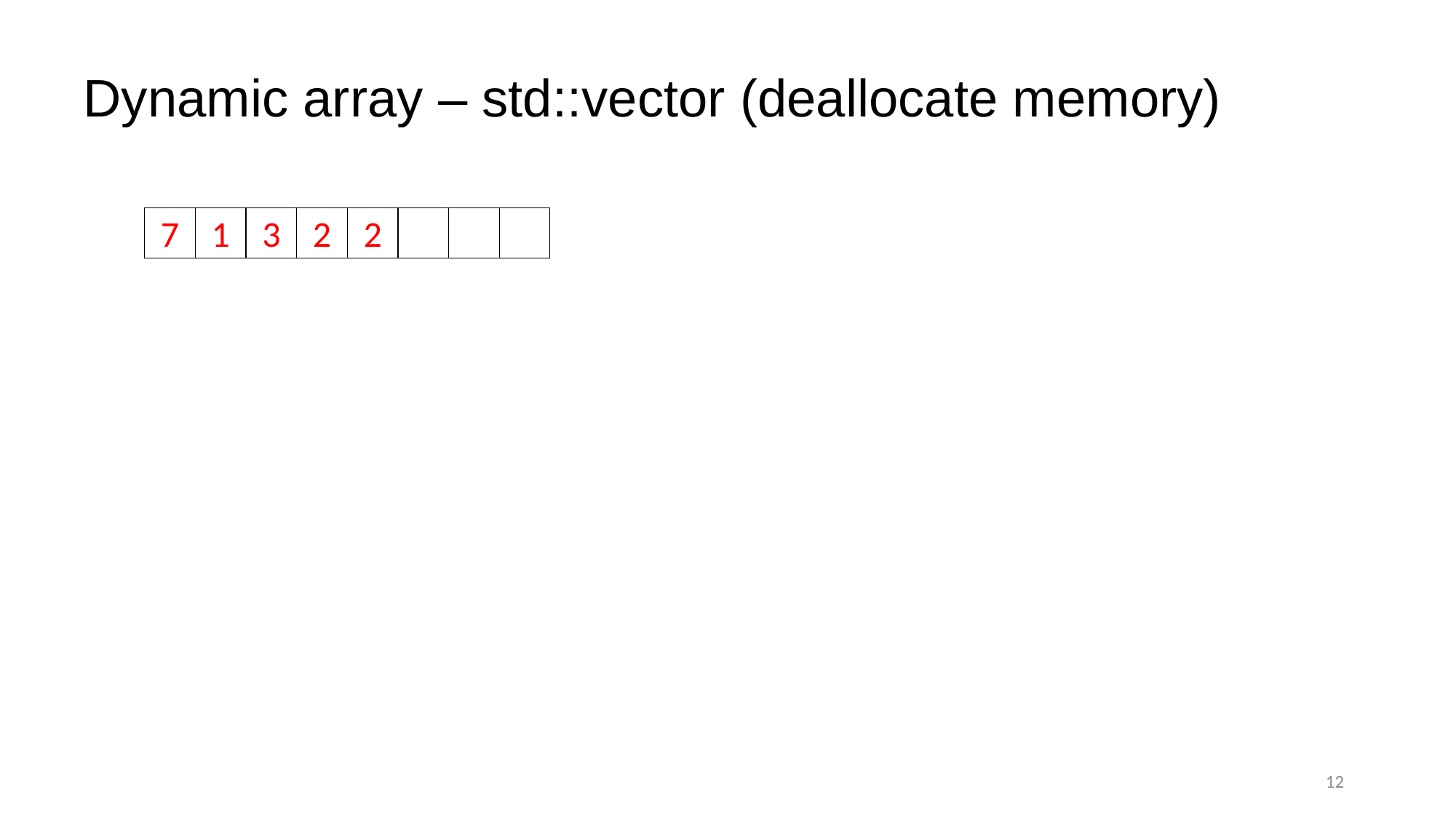

# Dynamic array – std::vector (deallocate memory)
2

7
1
3
2
12